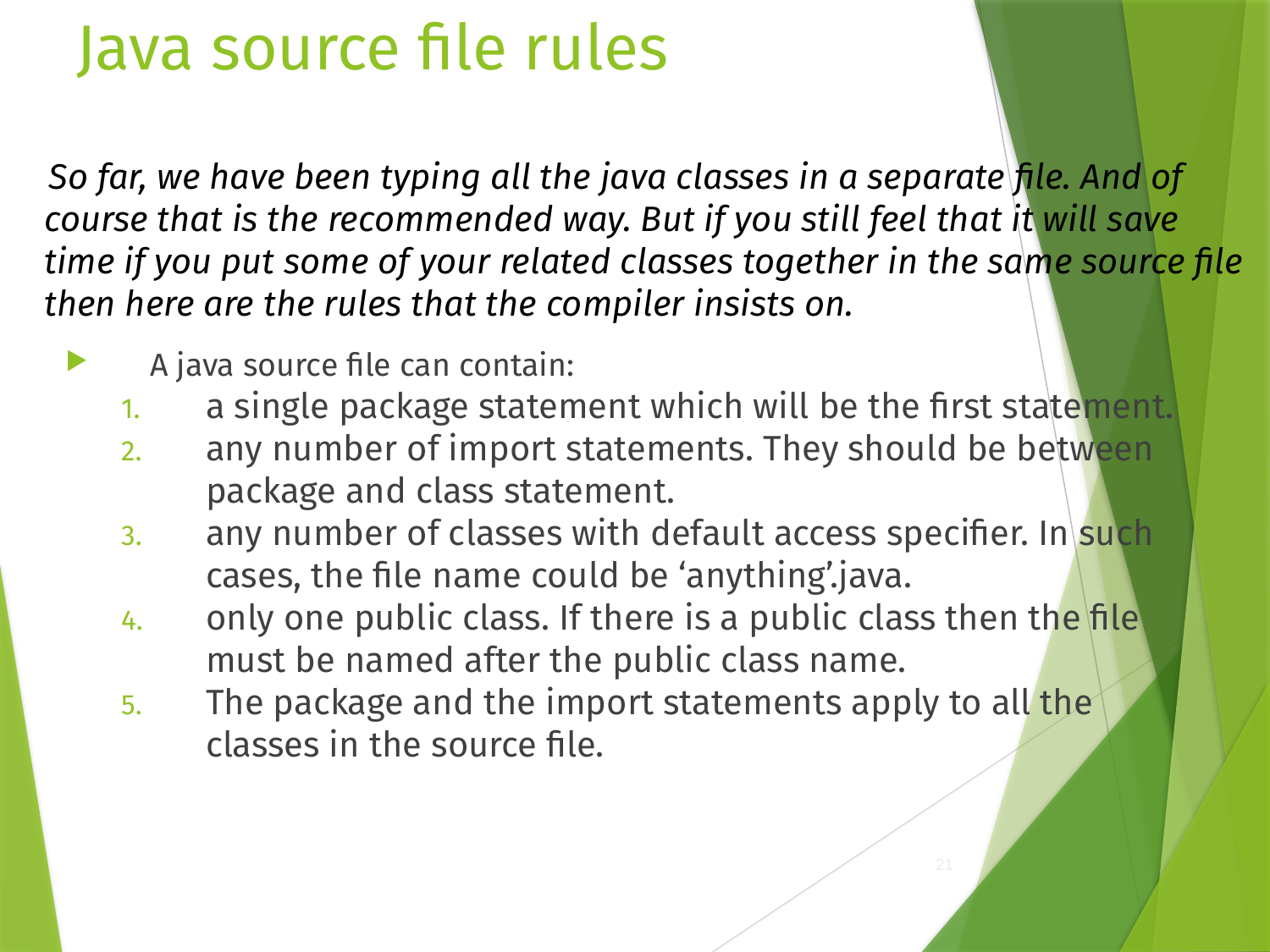

# Java source file rules
    So far, we have been typing all the java classes in a separate file. And of course that is the recommended way. But if you still feel that it will save time if you put some of your related classes together in the same source file then here are the rules that the compiler insists on.
A java source file can contain:
a single package statement which will be the first statement.
any number of import statements. They should be between package and class statement.
any number of classes with default access specifier. In such cases, the file name could be ‘anything’.java.
only one public class. If there is a public class then the file must be named after the public class name.
The package and the import statements apply to all the classes in the source file.
21